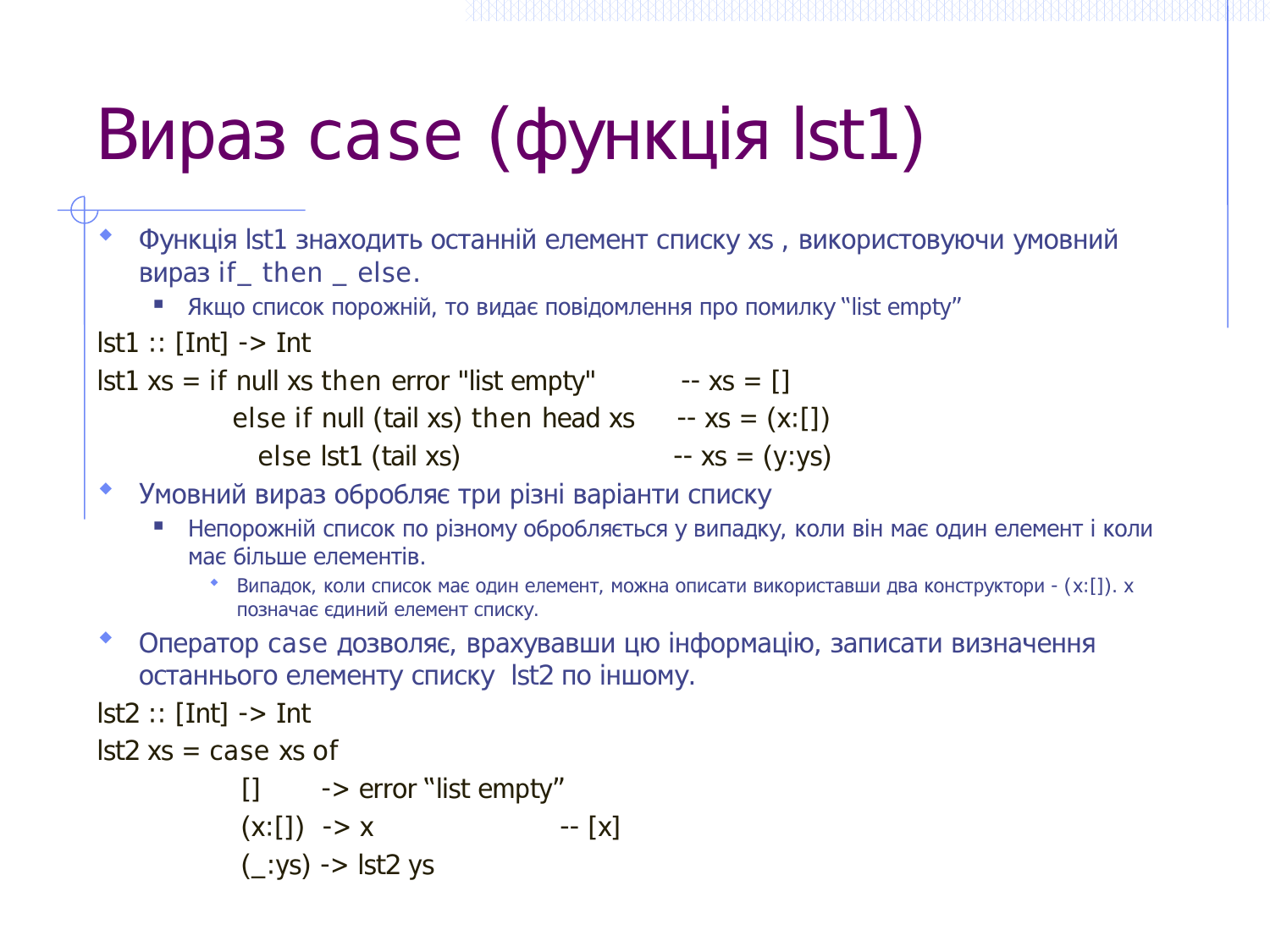

# Вираз сase (функція lst1)
Функція lst1 знаходить останній елемент списку xs , використовуючи умовний вираз if_ then _ else.
Якщо список порожній, то видає повідомлення про помилку “list empty”
lst1 :: [Int] -> Int
lst1 xs = if null xs then error "list empty"          -- xs = []
                else if null (tail xs) then head xs     -- xs = (x:[])
                   else lst1 (tail xs)                         -- xs = (y:ys)
Умовний вираз обробляє три різні варіанти списку
Непорожній список по різному обробляється у випадку, коли він має один елемент і коли має більше елементів.
Випадок, коли список має один елемент, можна описати використавши два конструктори - (x:[]). x позначає єдиний елемент списку.
Оператор case дозволяє, врахувавши цю інформацію, записати визначення останнього елементу списку  lst2 по іншому.
lst2 :: [Int] -> Int
lst2 xs = case xs of
                 []       -> error “list empty”
                 (x:[])  -> x                      -- [x]
                 (_:ys) -> lst2 ys